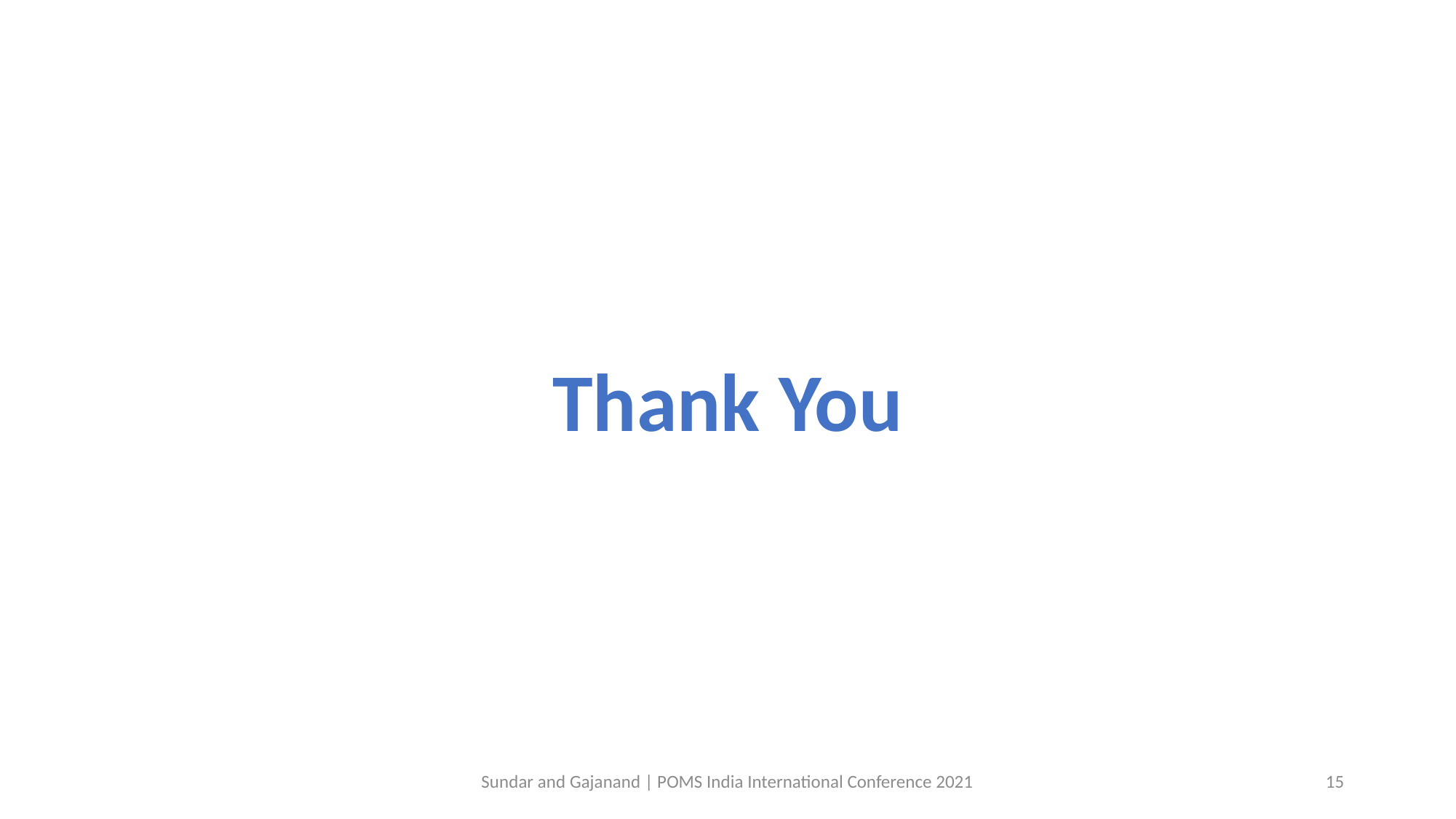

# Thank You
Sundar and Gajanand | POMS India International Conference 2021
15